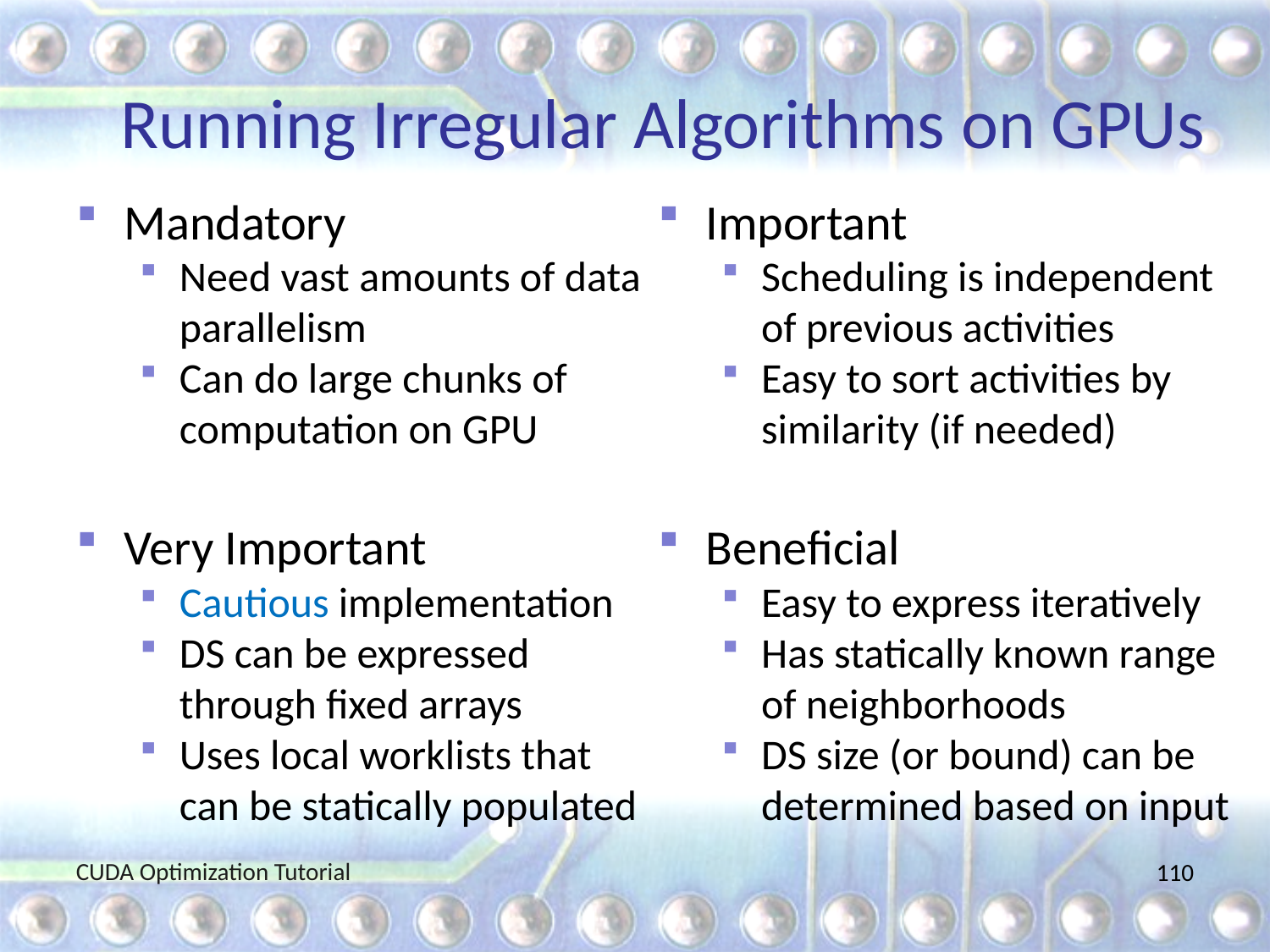

# Running Irregular Algorithms on GPUs
Mandatory
Need vast amounts of data parallelism
Can do large chunks of computation on GPU

Very Important
Cautious implementation
DS can be expressed through fixed arrays
Uses local worklists that can be statically populated
Important
Scheduling is independent of previous activities
Easy to sort activities by similarity (if needed)

Beneficial
Easy to express iteratively
Has statically known range of neighborhoods
DS size (or bound) can be determined based on input
CUDA Optimization Tutorial
110